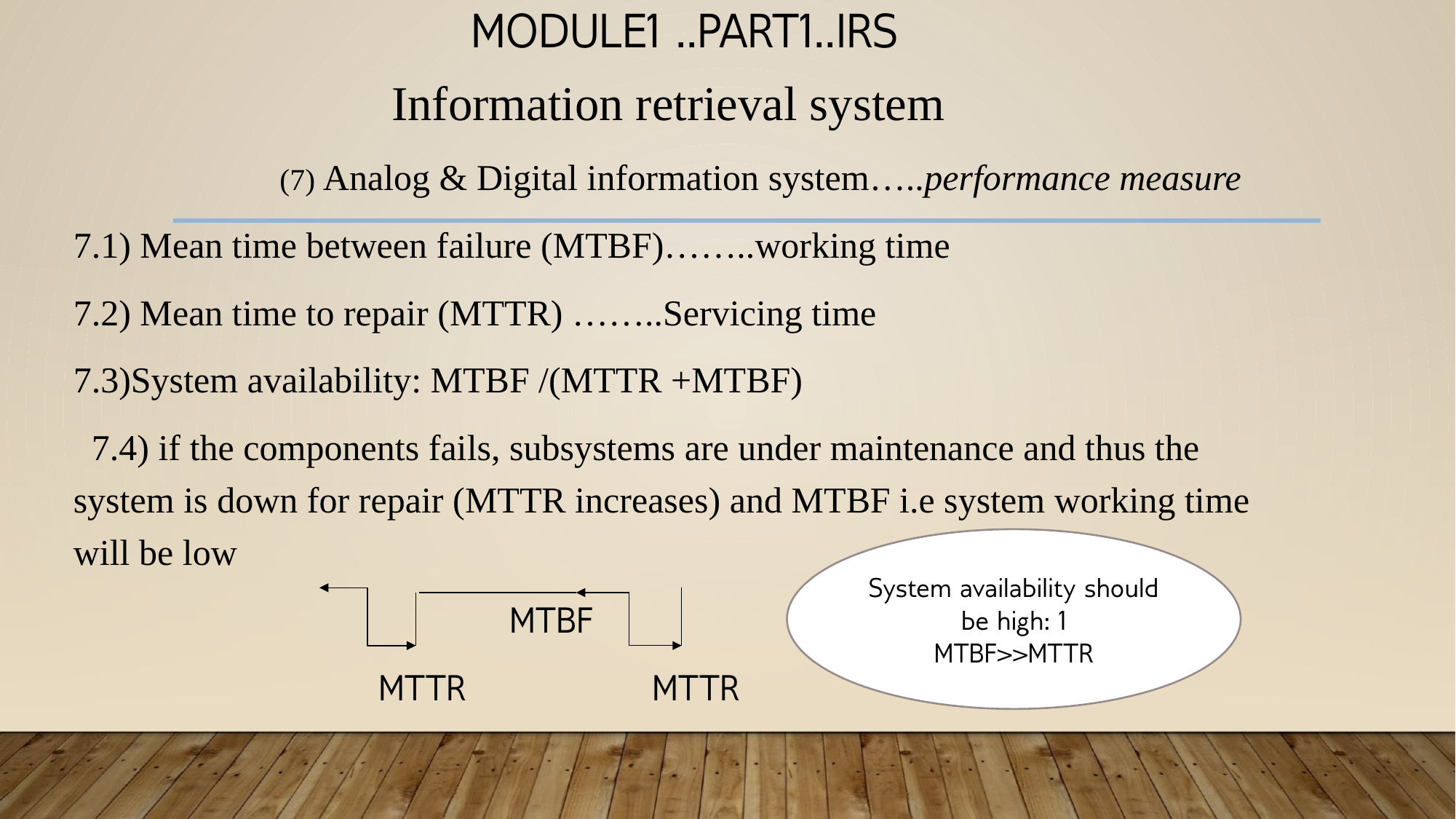

# MODULE1 ..PART1..IRS
                                   Information retrieval system
                           (7) Analog & Digital information system…..performance measure
7.1) Mean time between failure (MTBF)……..working time
7.2) Mean time to repair (MTTR) ……..Servicing time
7.3)System availability: MTBF /(MTTR +MTBF)
  7.4) if the components fails, subsystems are under maintenance and thus the system is down for repair (MTTR increases) and MTBF i.e system working time will be low
                                        MTBF
                            MTTR                 MTTR
System availability should be high: 1
MTBF>>MTTR